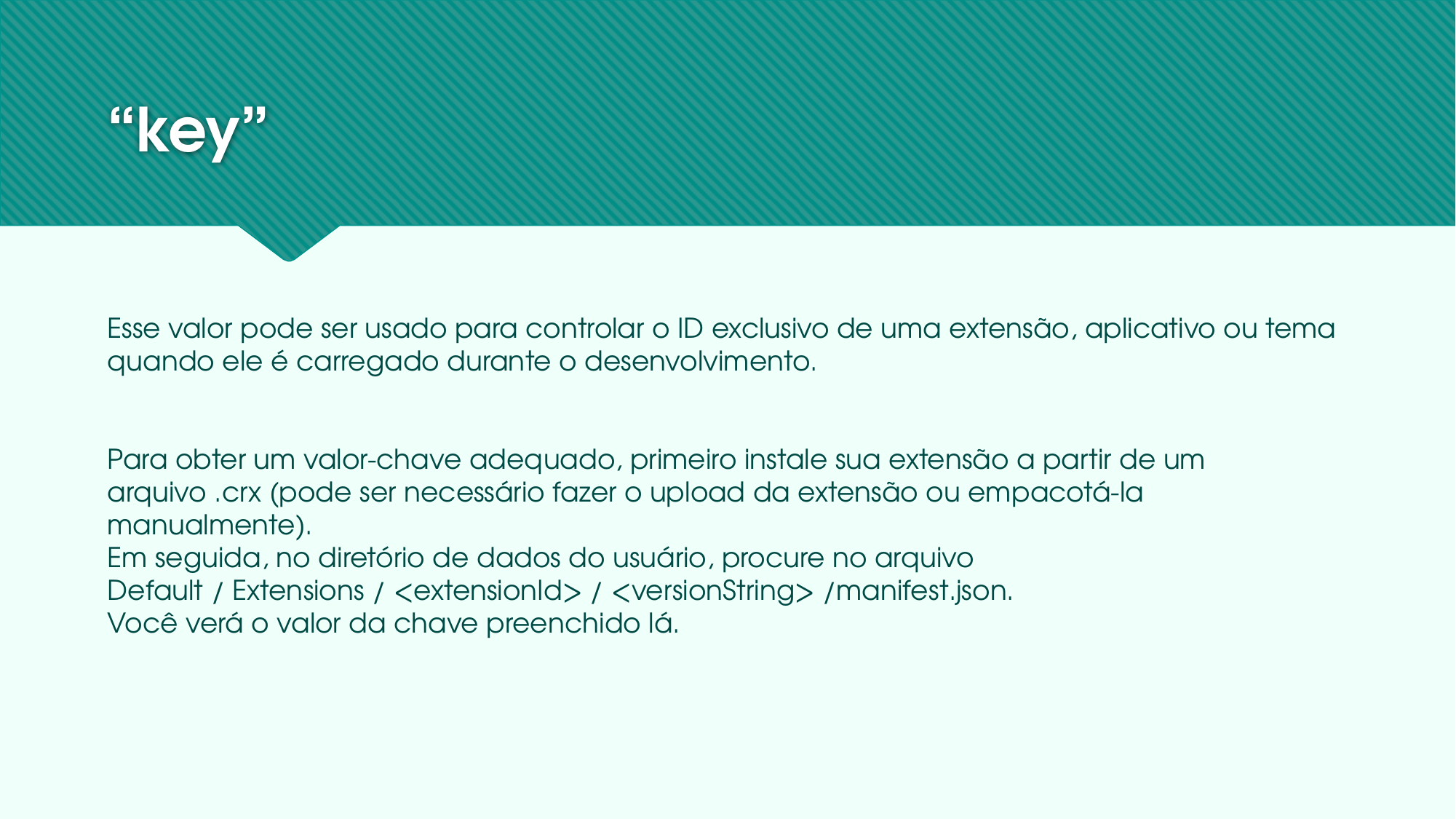

# “key”
Esse valor pode ser usado para controlar o ID exclusivo de uma extensão, aplicativo ou tema quando ele é carregado durante o desenvolvimento.
Para obter um valor-chave adequado, primeiro instale sua extensão a partir de um arquivo .crx (pode ser necessário fazer o upload da extensão ou empacotá-la manualmente).
Em seguida, no diretório de dados do usuário, procure no arquivo
Default / Extensions / <extensionId> / <versionString> /manifest.json.
Você verá o valor da chave preenchido lá.